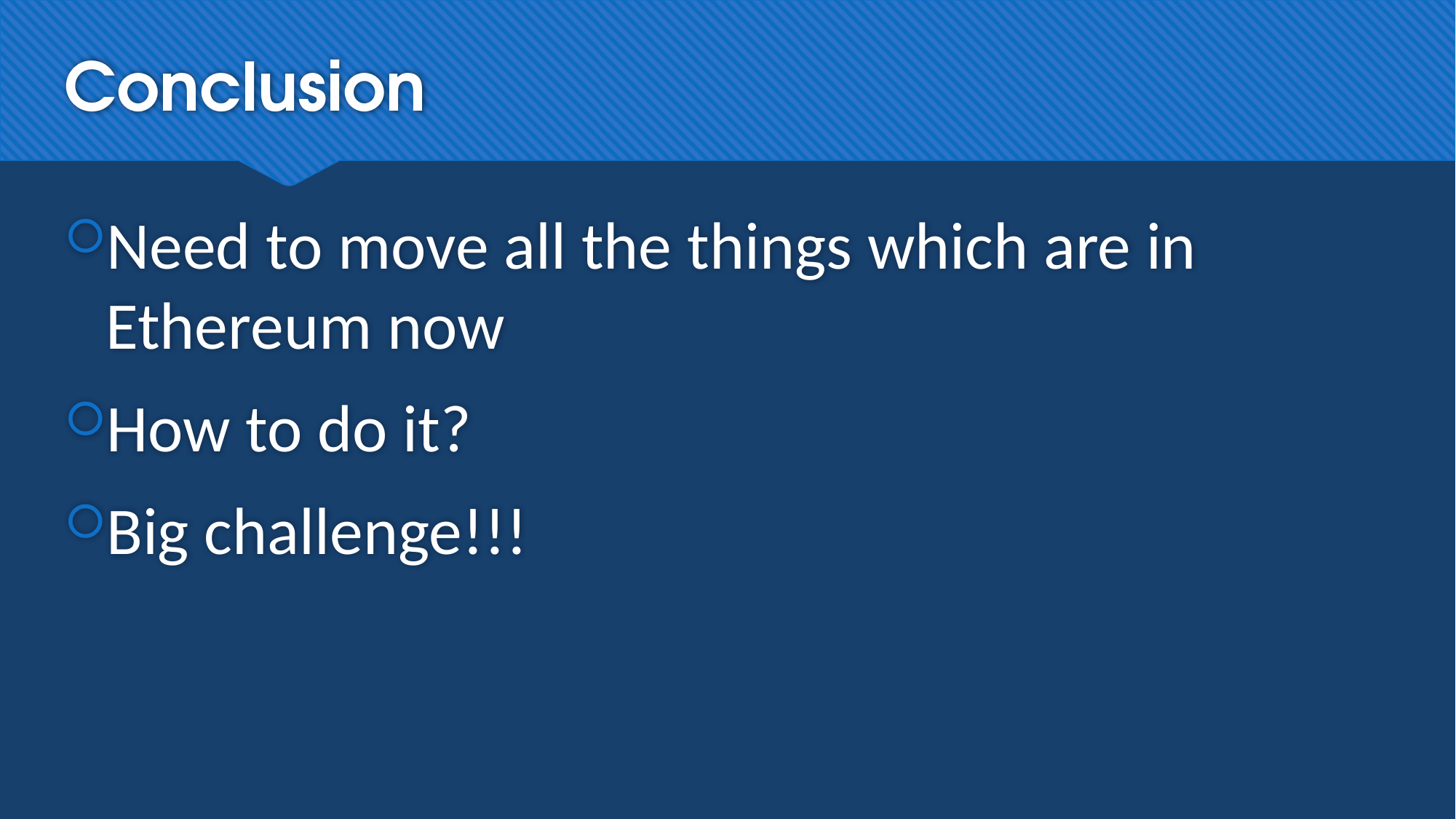

# Conclusion
Need to move all the things which are in Ethereum now
How to do it?
Big challenge!!!